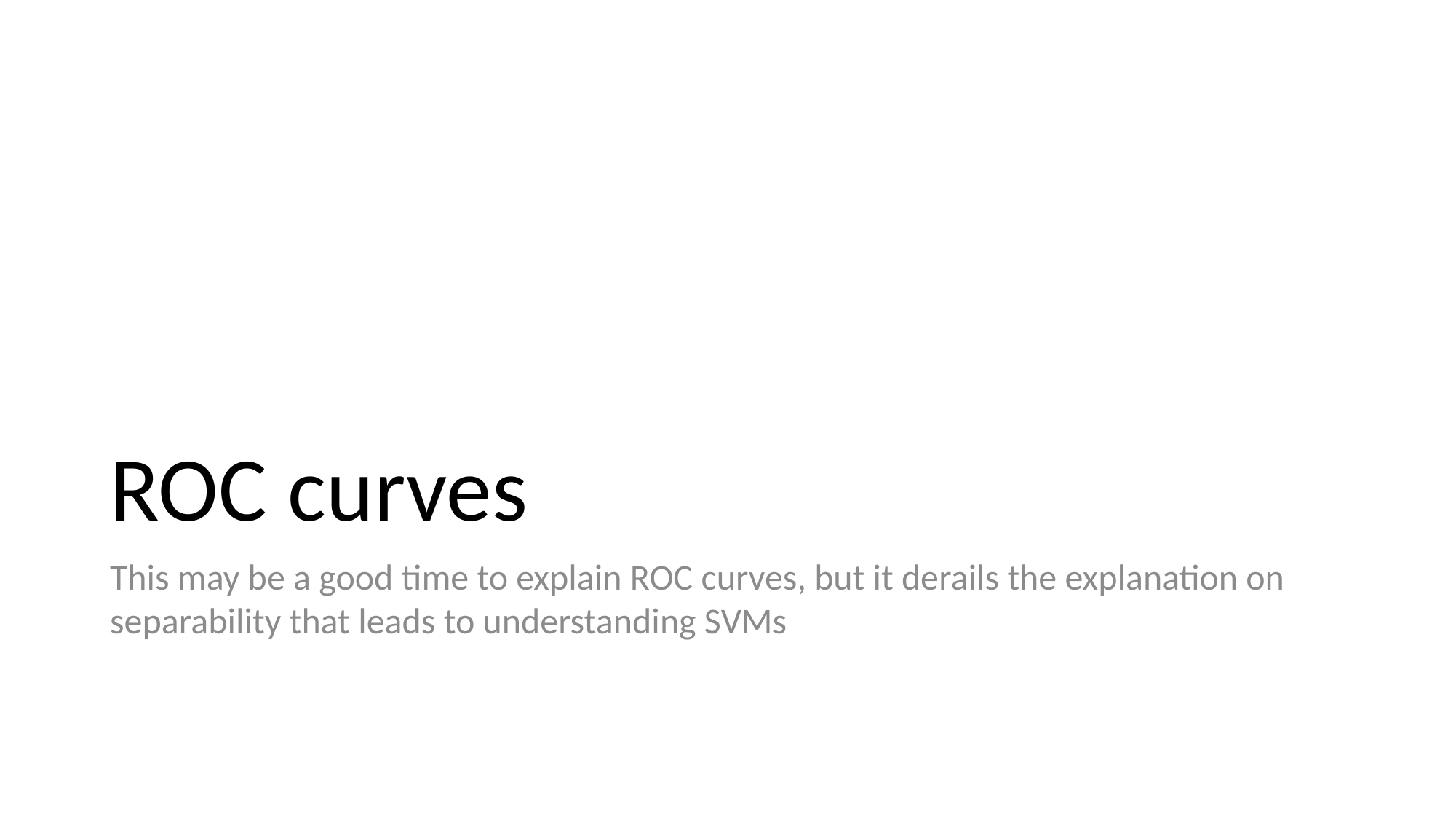

ROC curves
This may be a good time to explain ROC curves, but it derails the explanation on separability that leads to understanding SVMs